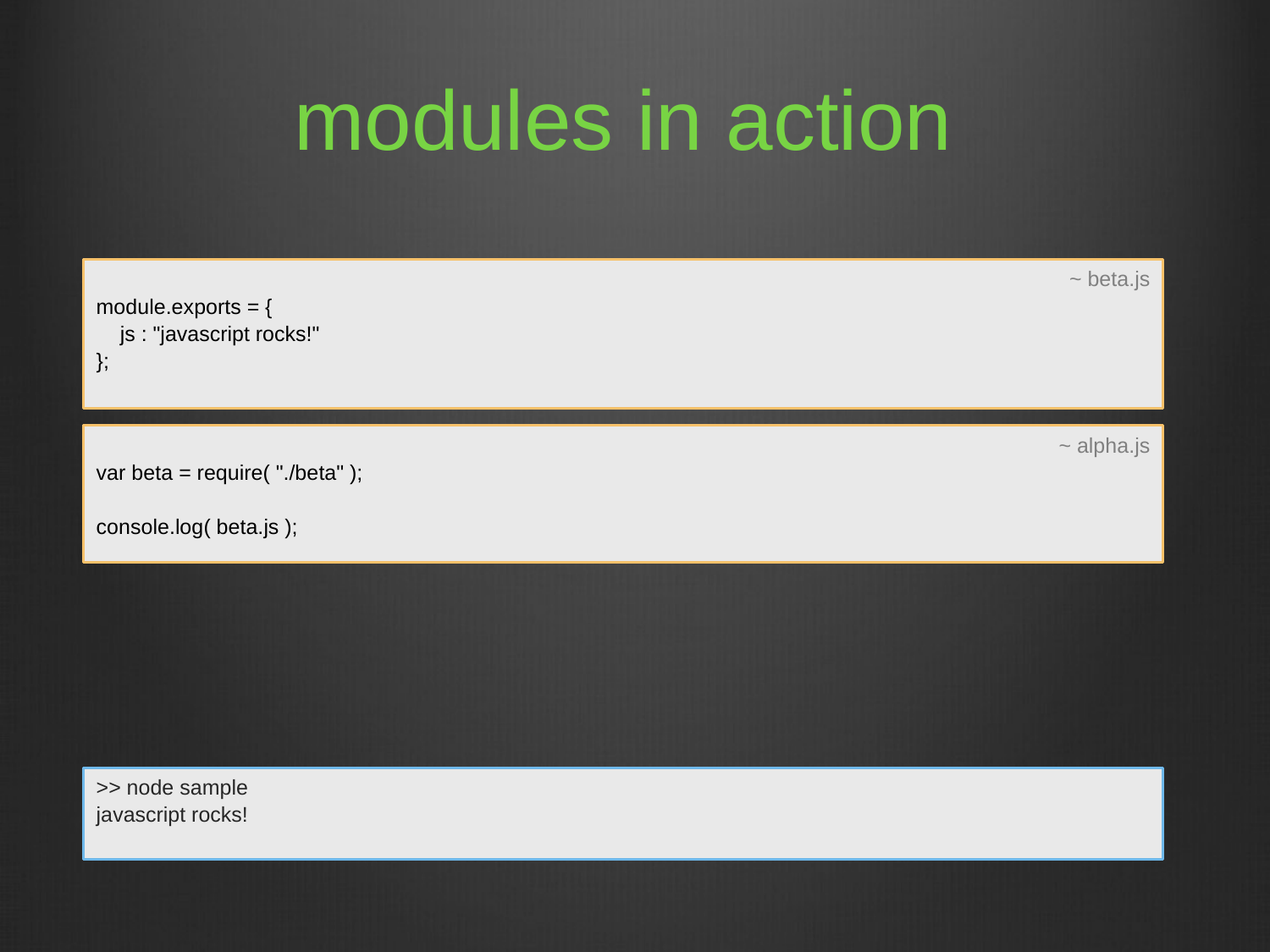

# modules in action
~ beta.js
module.exports = {
    js : "javascript rocks!"
};
~ alpha.js
var beta = require( "./beta" );

console.log( beta.js );
>> node sample
javascript rocks!